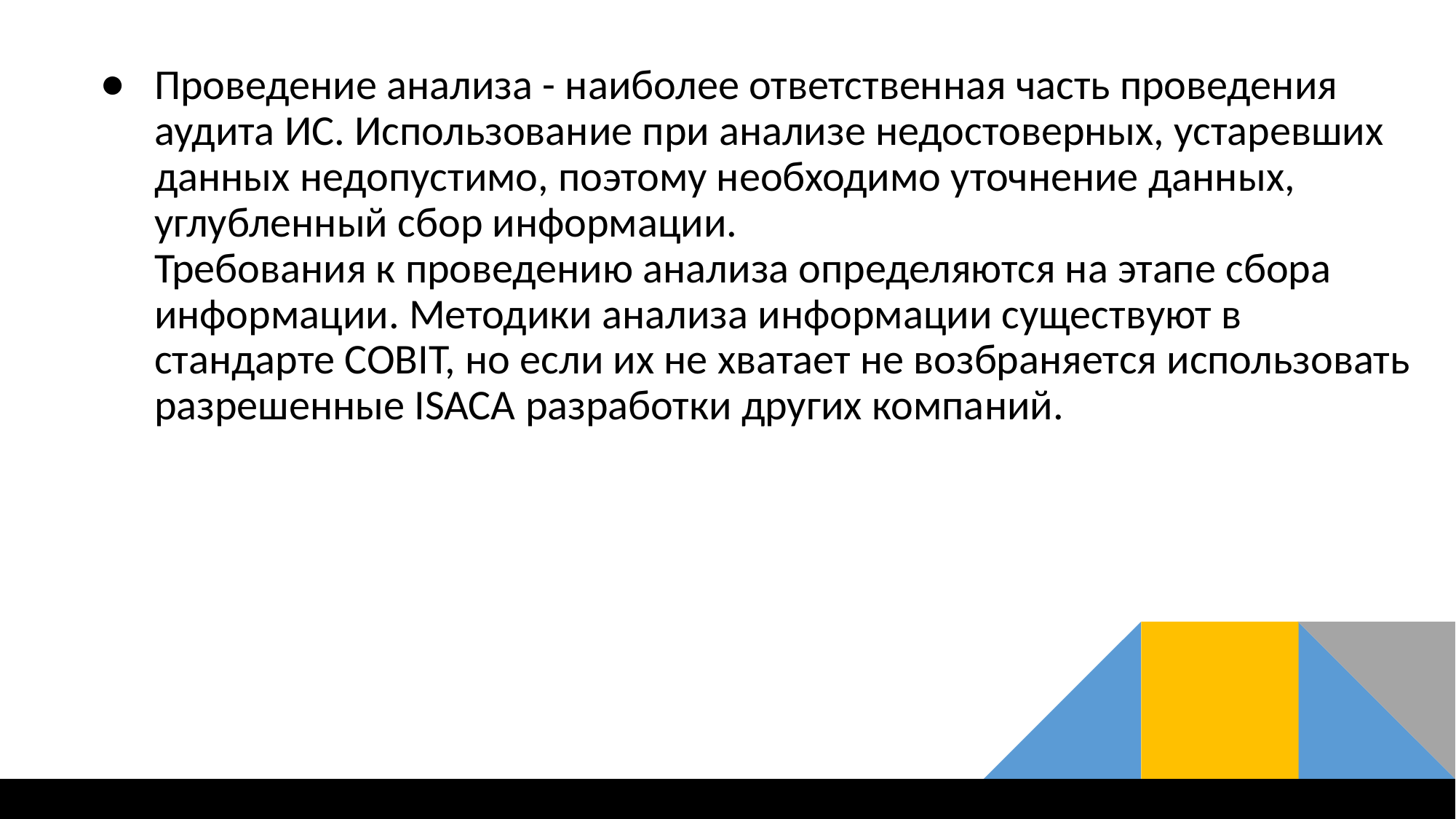

Проведение анализа - наиболее ответственная часть проведения
аудита ИС. Использование при анализе недостоверных, устаревших
данных недопустимо, поэтому необходимо уточнение данных,
углубленный сбор информации.
	Требования к проведению анализа определяются на этапе сбора информации. Методики анализа информации существуют в стандарте COBIT, но если их не хватает не возбраняется использовать разрешенные ISACA разработки других компаний.